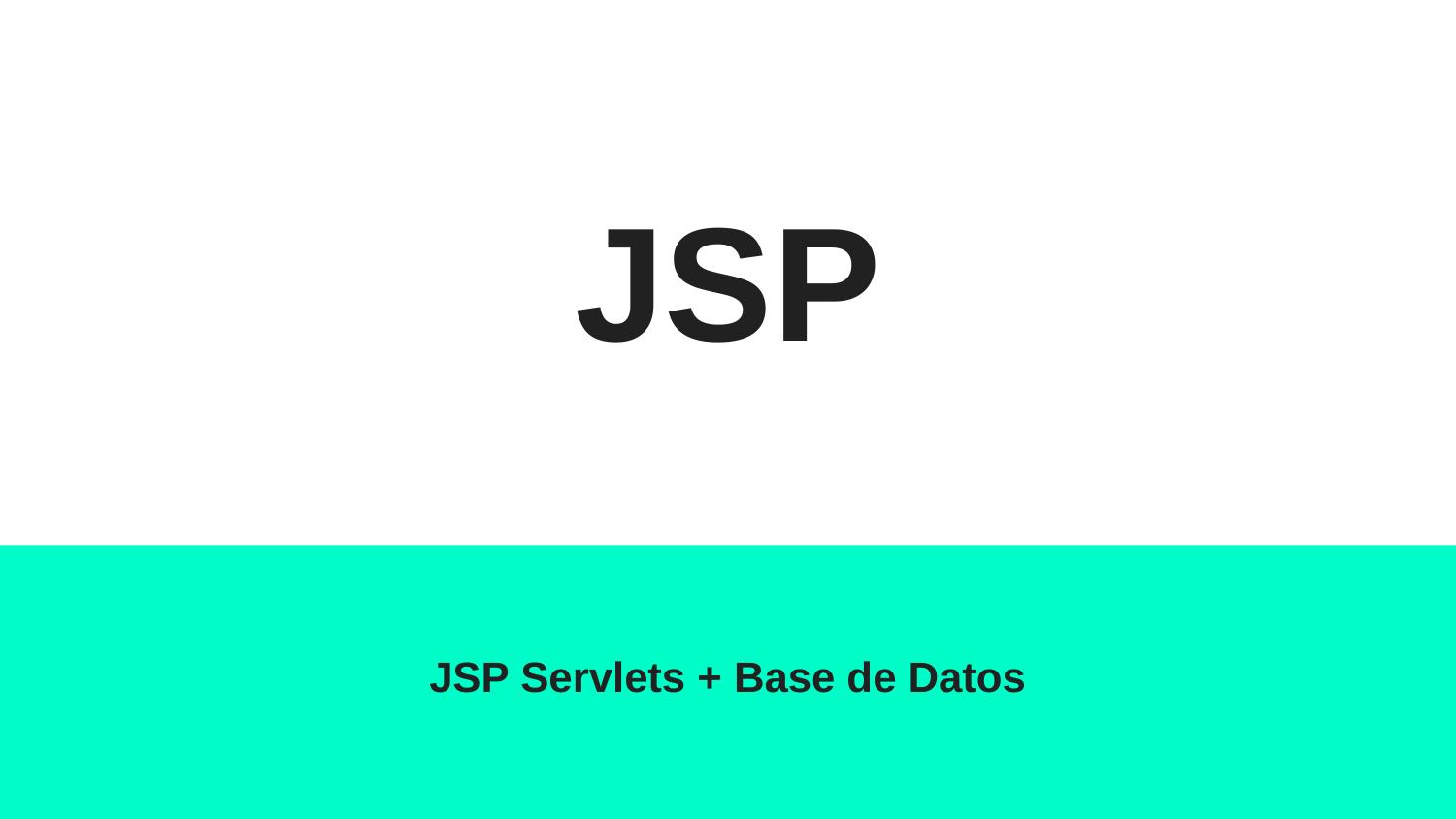

# JSP
JSP Servlets + Base de Datos